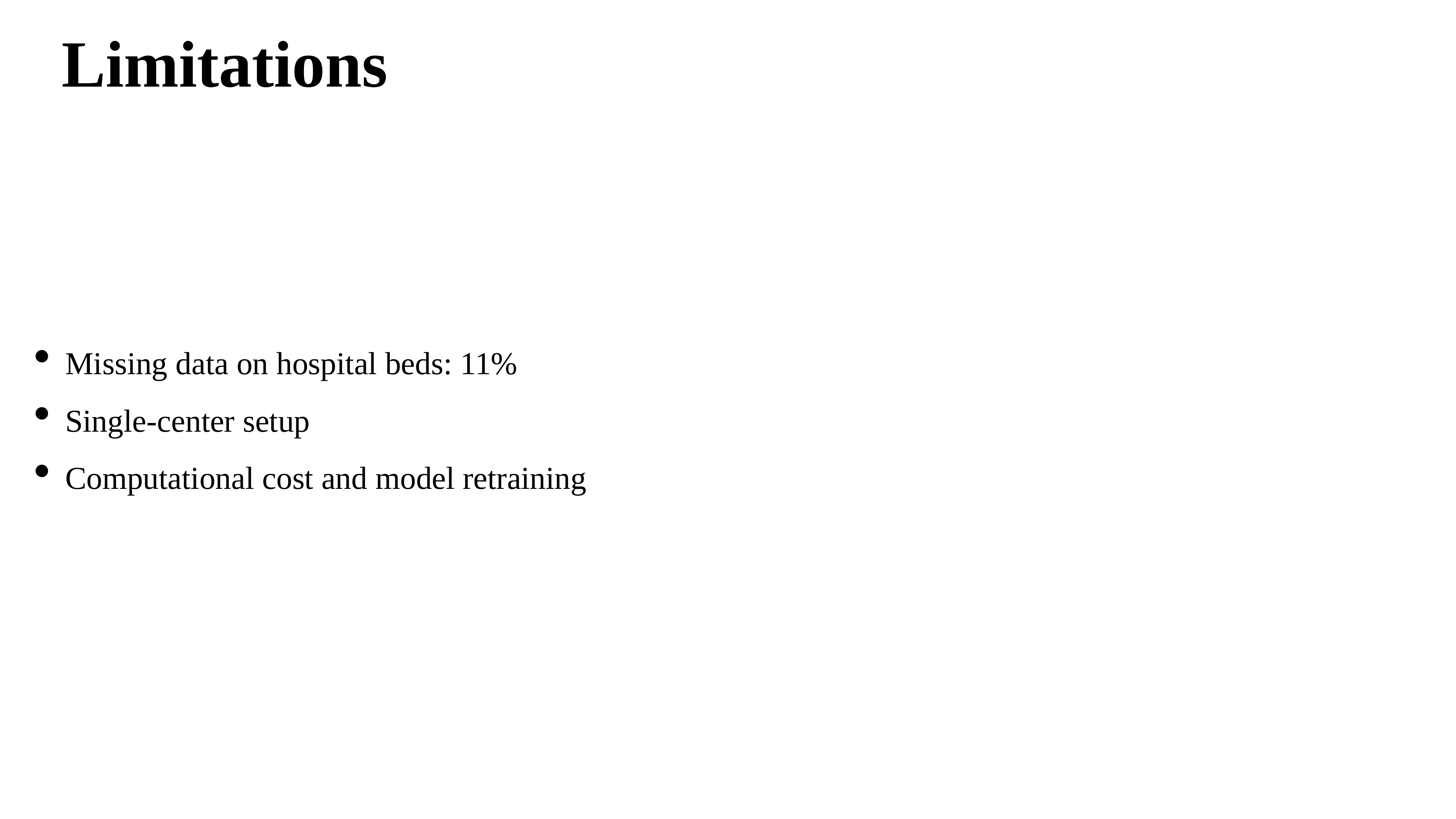

Limitations
Missing data on hospital beds: 11%
Single-center setup
Computational cost and model retraining
16